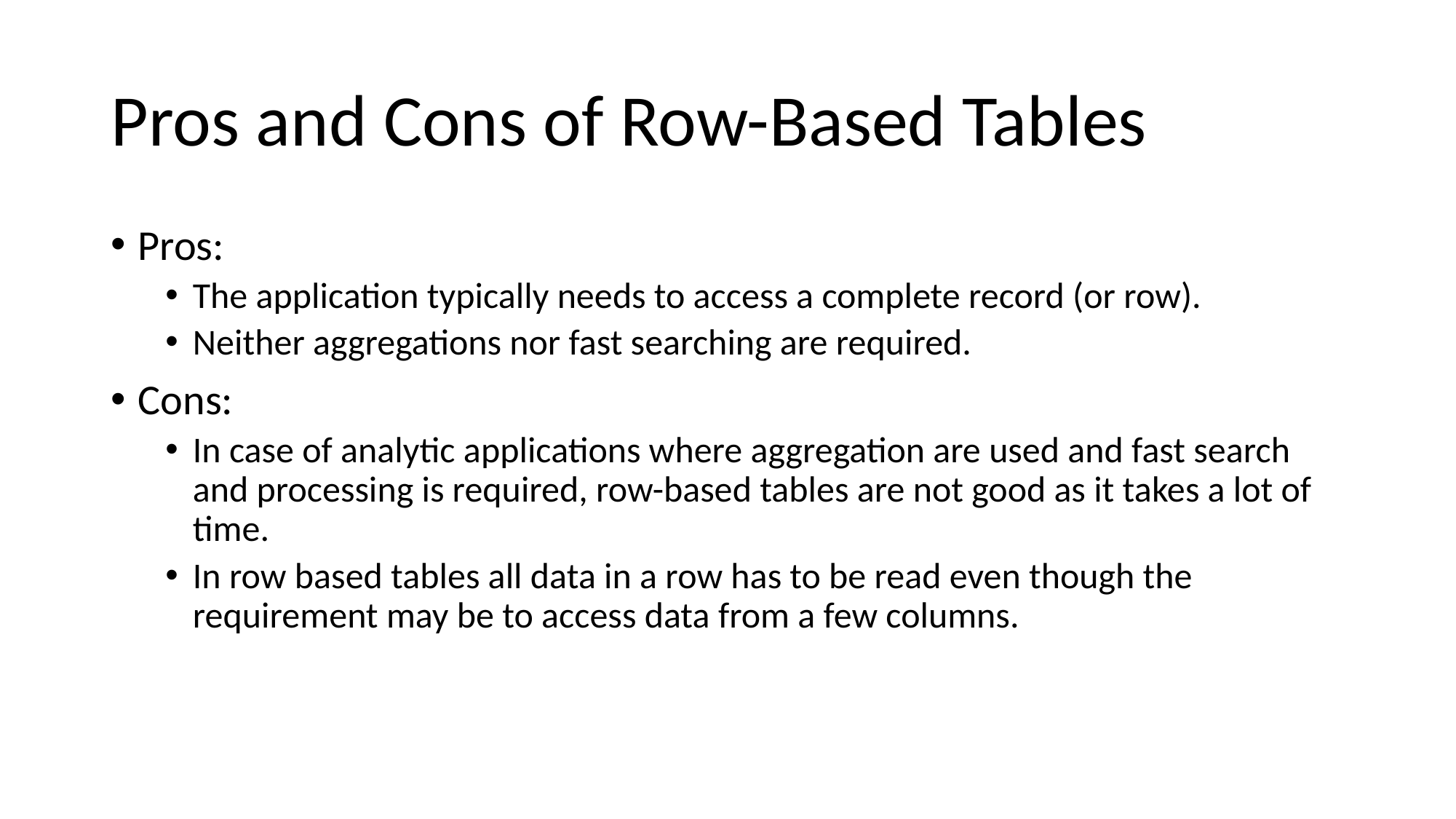

# Pros and Cons of Row-Based Tables
Pros:
The application typically needs to access a complete record (or row).
Neither aggregations nor fast searching are required.
Cons:
In case of analytic applications where aggregation are used and fast search and processing is required, row-based tables are not good as it takes a lot of time.
In row based tables all data in a row has to be read even though the requirement may be to access data from a few columns.